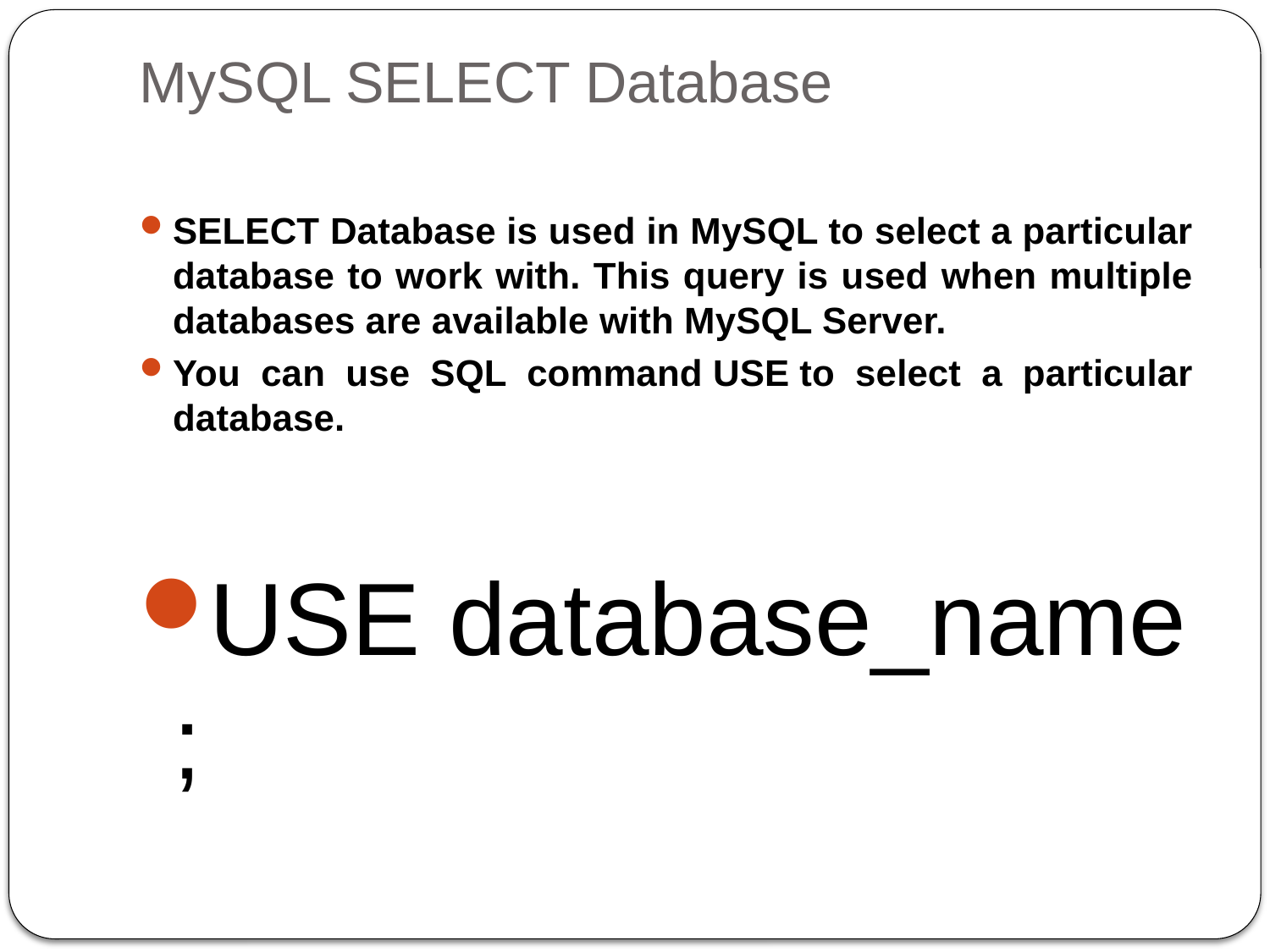

# MySQL SELECT Database
SELECT Database is used in MySQL to select a particular database to work with. This query is used when multiple databases are available with MySQL Server.
You can use SQL command USE to select a particular database.

USE database_name;